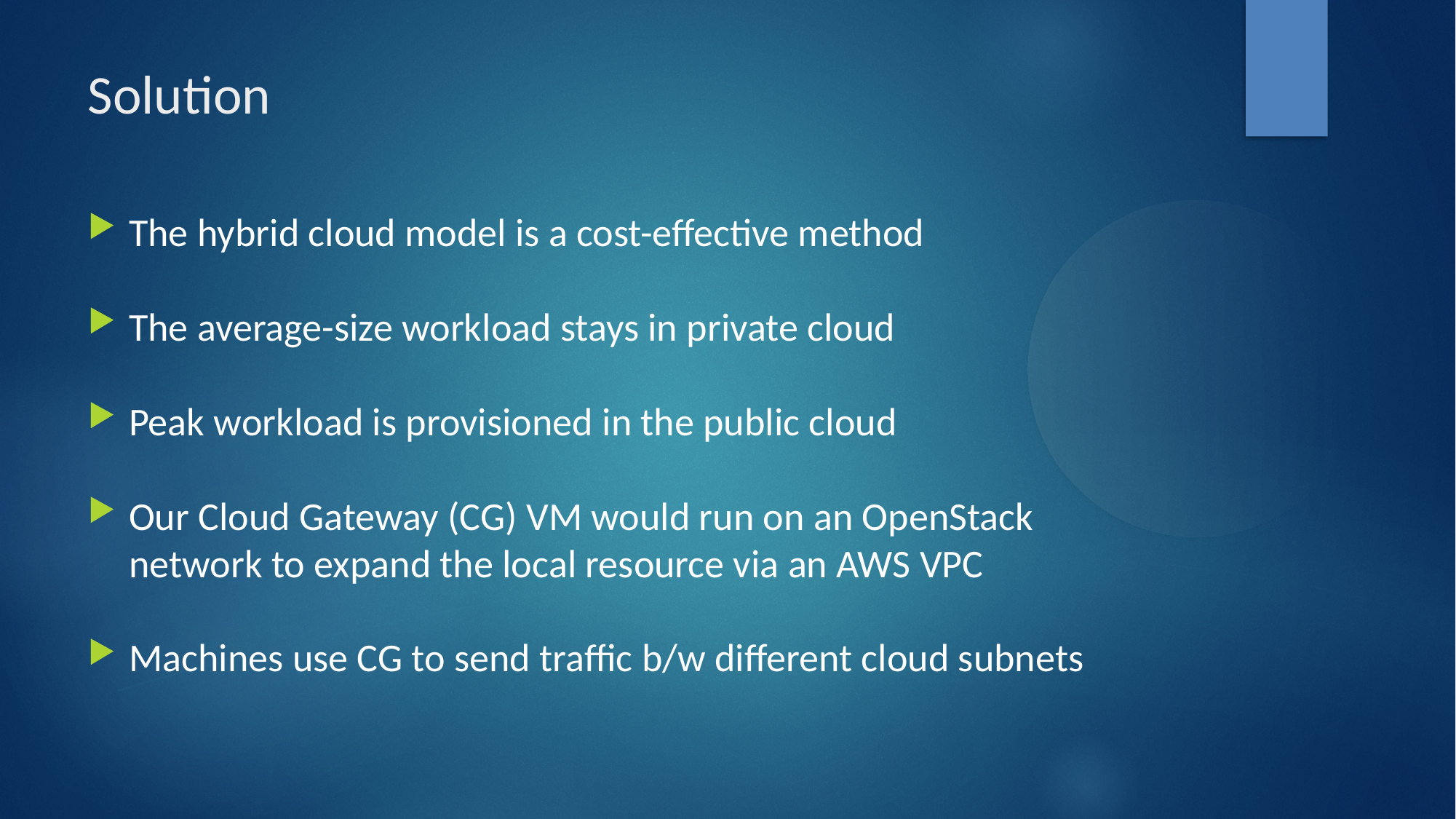

Solution
The hybrid cloud model is a cost-effective method

The average-size workload stays in private cloud

Peak workload is provisioned in the public cloud

Our Cloud Gateway (CG) VM would run on an OpenStack network to expand the local resource via an AWS VPC

Machines use CG to send traffic b/w different cloud subnets